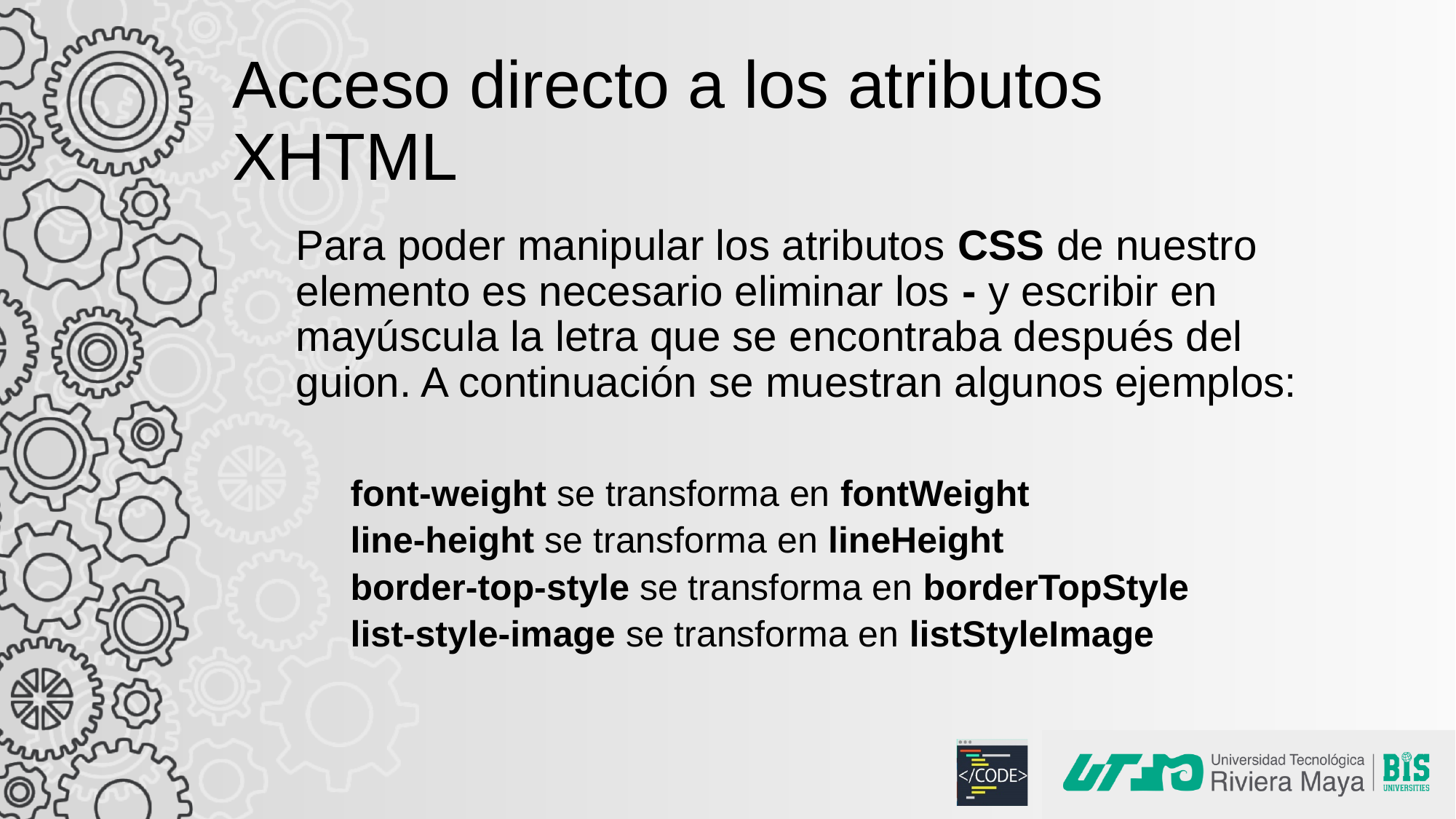

# Acceso directo a los atributos XHTML
Para poder manipular los atributos CSS de nuestro elemento es necesario eliminar los - y escribir en mayúscula la letra que se encontraba después del guion. A continuación se muestran algunos ejemplos:

font-weight se transforma en fontWeight
line-height se transforma en lineHeight
border-top-style se transforma en borderTopStyle
list-style-image se transforma en listStyleImage